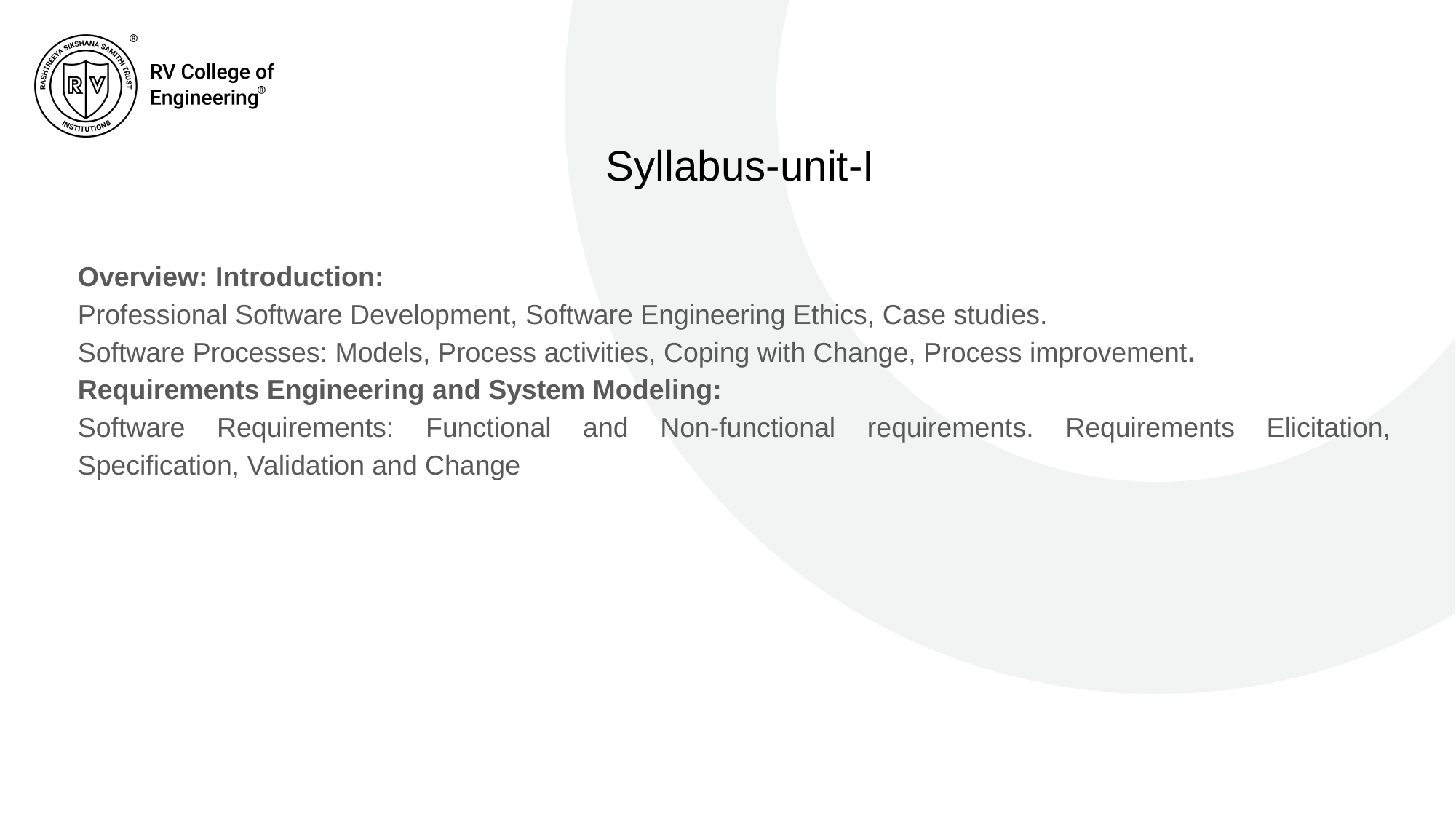

# Syllabus-unit-I
Overview: Introduction:
Professional Software Development, Software Engineering Ethics, Case studies.
Software Processes: Models, Process activities, Coping with Change, Process improvement.
Requirements Engineering and System Modeling:
Software Requirements: Functional and Non-functional requirements. Requirements Elicitation, Specification, Validation and Change